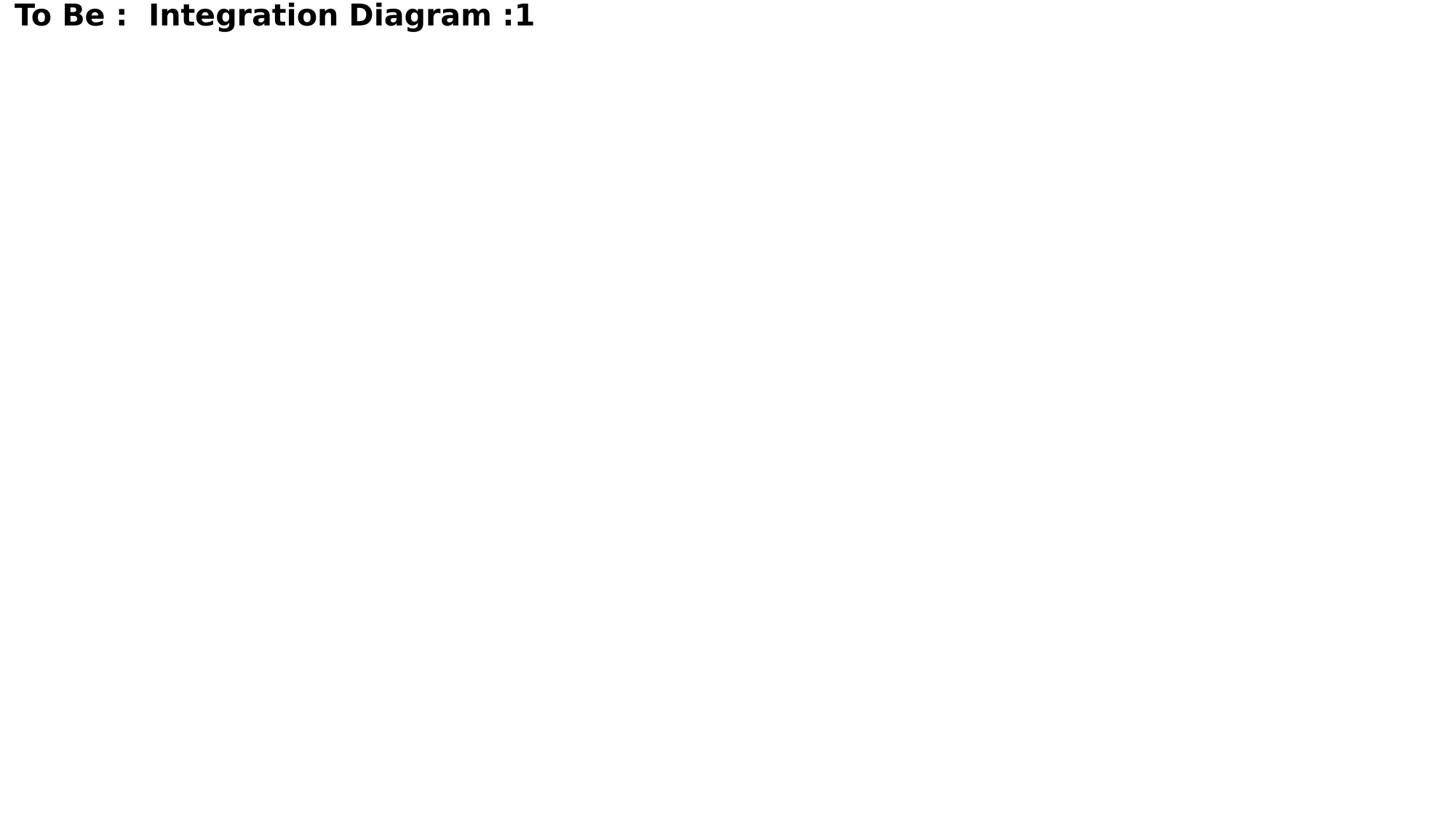

# To Be :  Integration Diagram :1